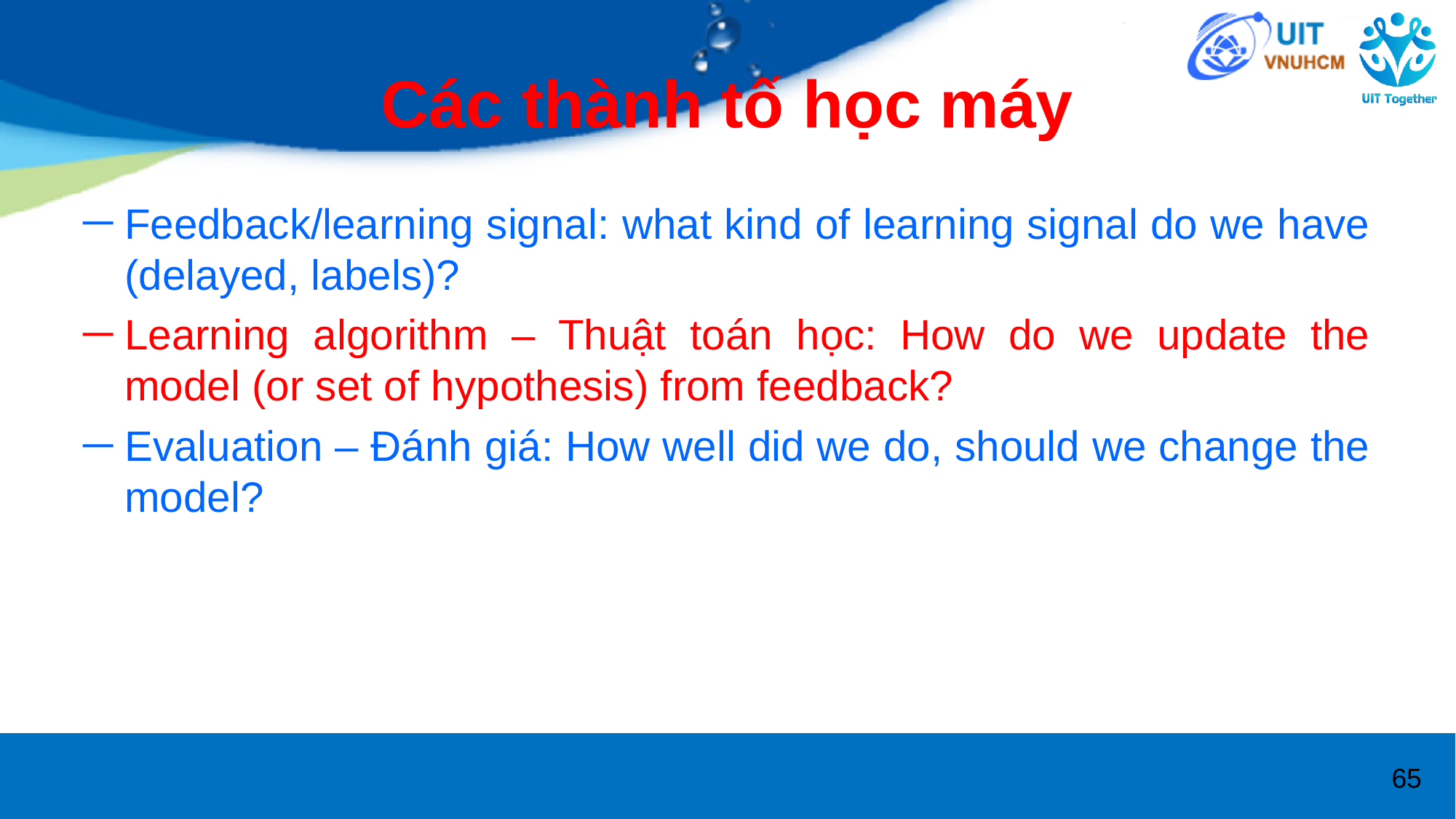

# Các thành tố học máy
Feedback/learning signal: what kind of learning signal do we have (delayed, labels)?
Learning algorithm – Thuật toán học: How do we update the model (or set of hypothesis) from feedback?
Evaluation – Đánh giá: How well did we do, should we change the model?